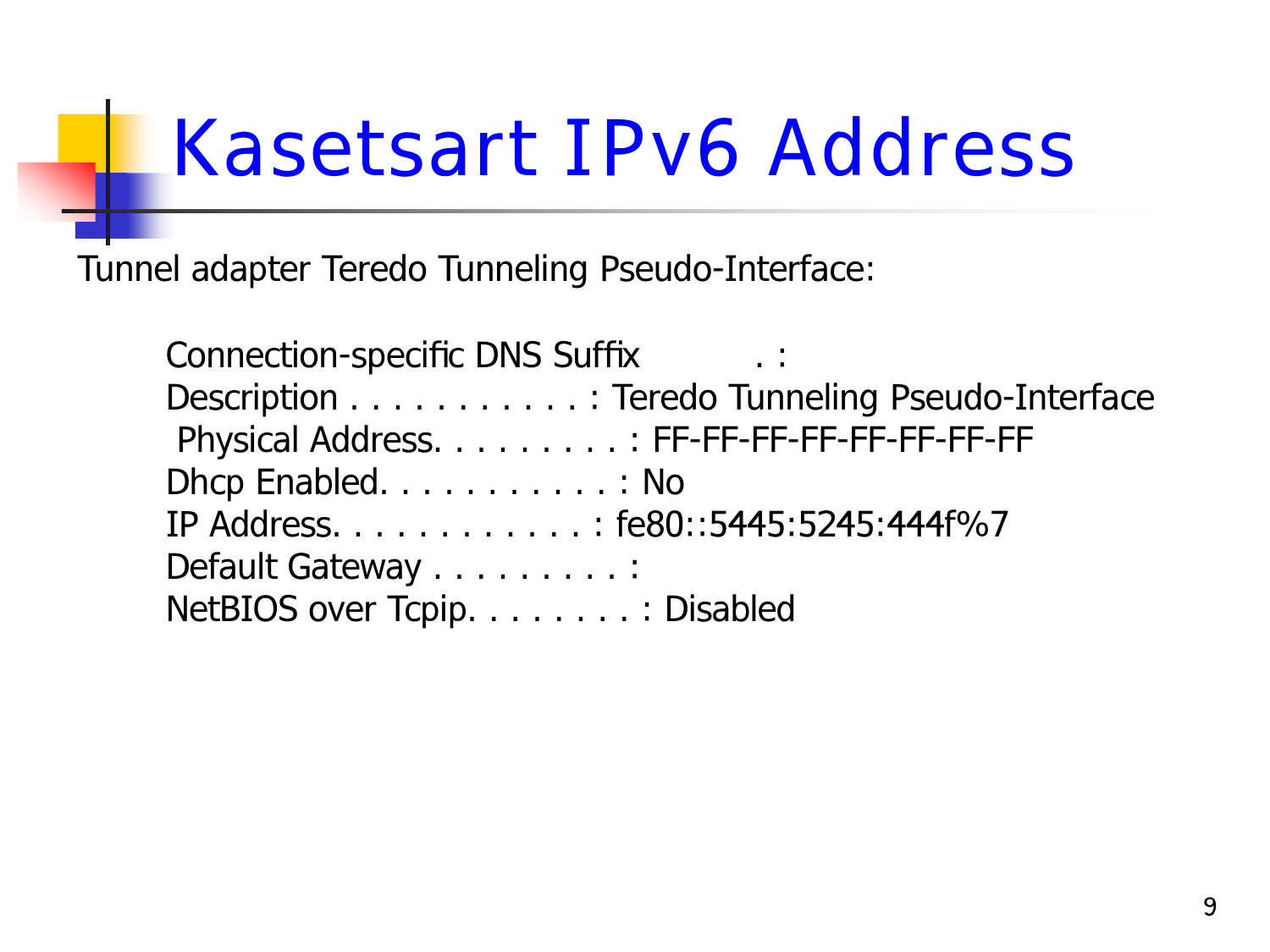

# Kasetsart IPv6 Address
Tunnel adapter Teredo Tunneling Pseudo-Interface:

Connection-specific DNS Suffix	. :
Description . . . . . . . . . . . : Teredo Tunneling Pseudo-Interface  Physical Address. . . . . . . . . : FF-FF-FF-FF-FF-FF-FF-FF
Dhcp Enabled. . . . . . . . . . . : No
IP Address. . . . . . . . . . . . : fe80::5445:5245:444f%7
Default Gateway . . . . . . . . . :
NetBIOS over Tcpip. . . . . . . . : Disabled
9